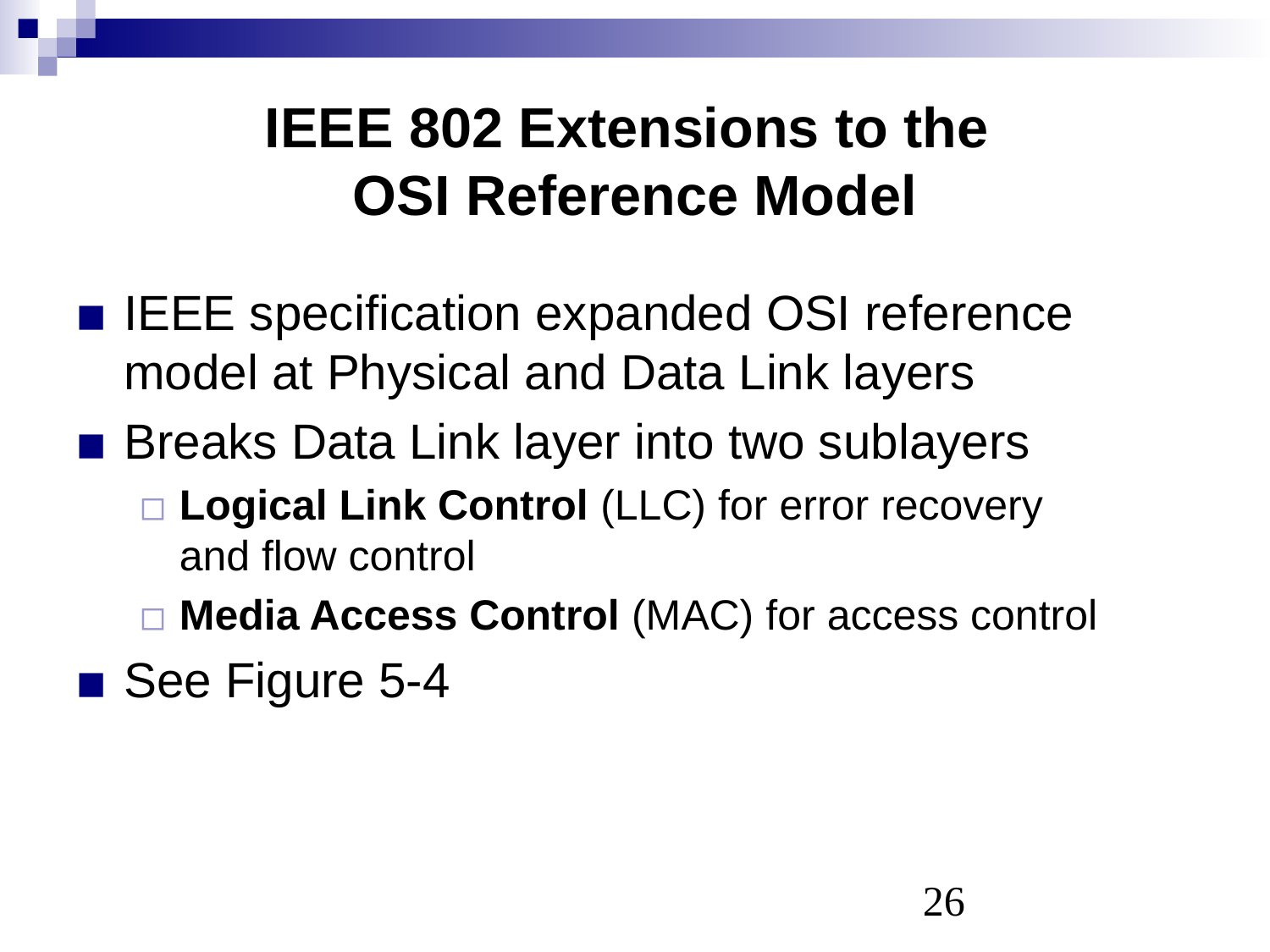

# IEEE 802 Extensions to the OSI Reference Model
IEEE specification expanded OSI reference model at Physical and Data Link layers
Breaks Data Link layer into two sublayers
Logical Link Control (LLC) for error recovery
and flow control
Media Access Control (MAC) for access control
See Figure 5-4
26